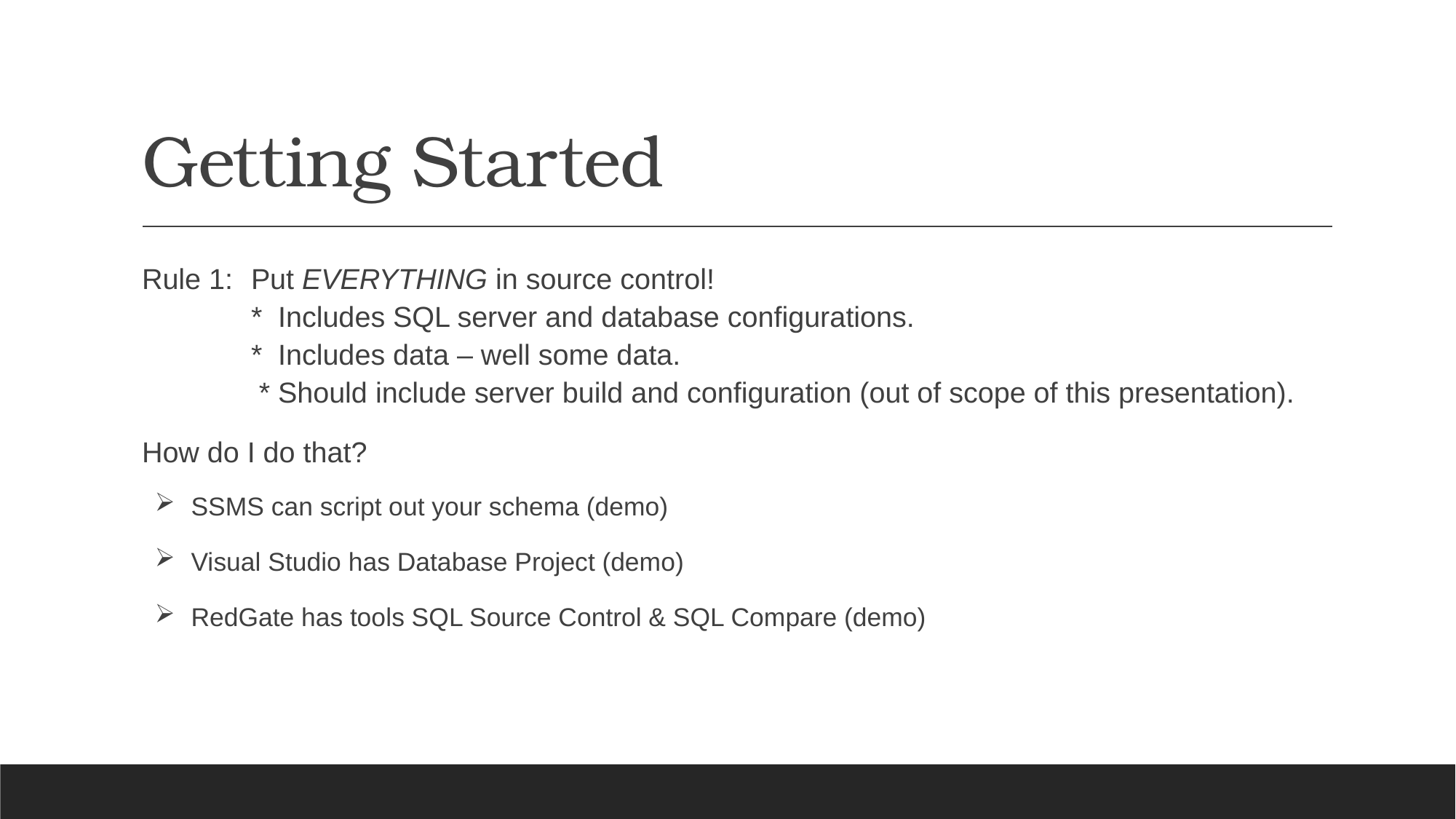

# Getting Started
Rule 1:	Put EVERYTHING in source control!
	*  Includes SQL server and database configurations.
	*  Includes data – well some data.
	 * Should include server build and configuration (out of scope of this presentation).
How do I do that?
  SSMS can script out your schema (demo)
  Visual Studio has Database Project (demo)
  RedGate has tools SQL Source Control & SQL Compare (demo)